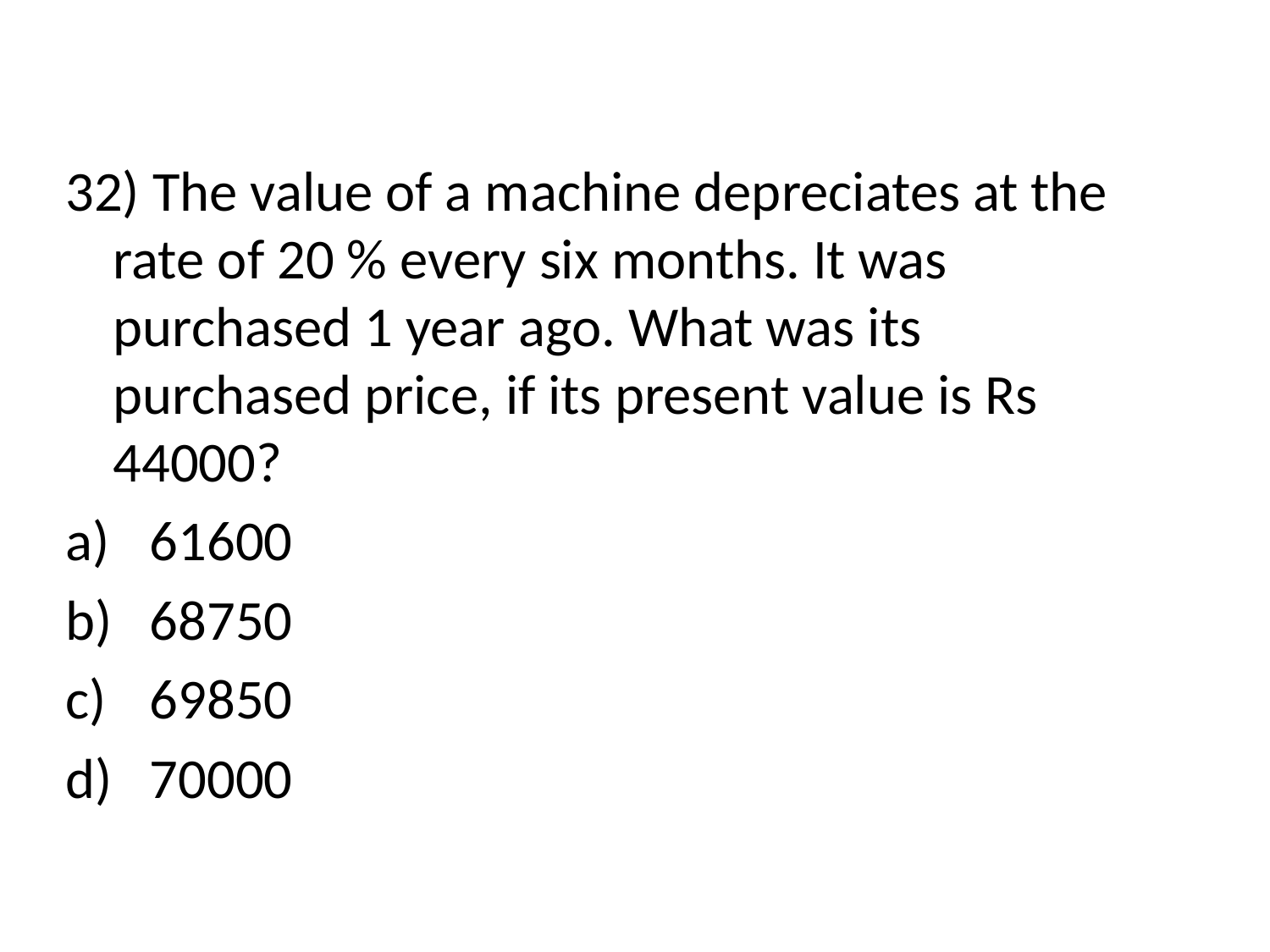

32) The value of a machine depreciates at the rate of 20 % every six months. It was purchased 1 year ago. What was its purchased price, if its present value is Rs 44000?
 61600
 68750
 69850
 70000